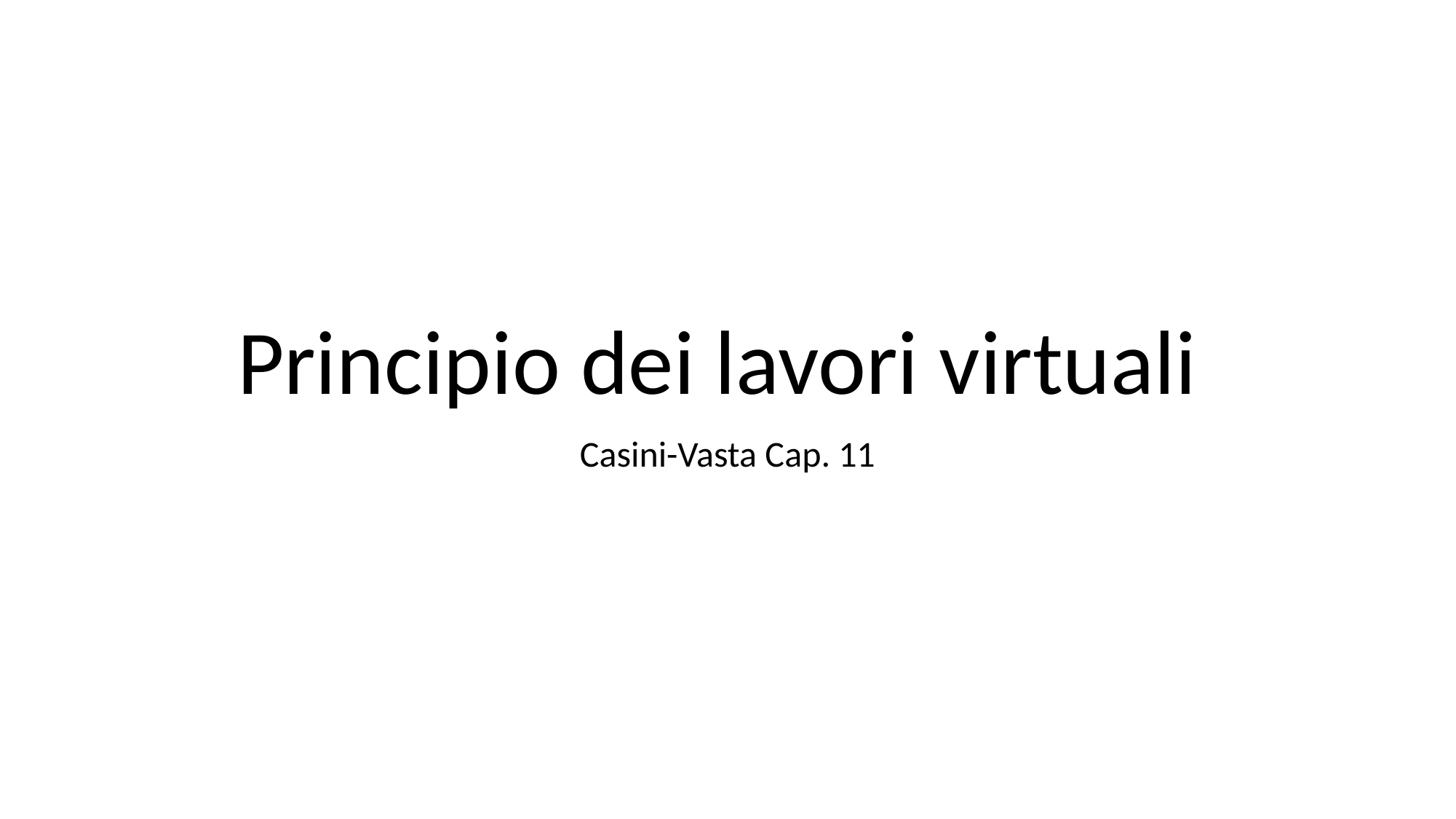

# Principio dei lavori virtuali
Casini-Vasta Cap. 11